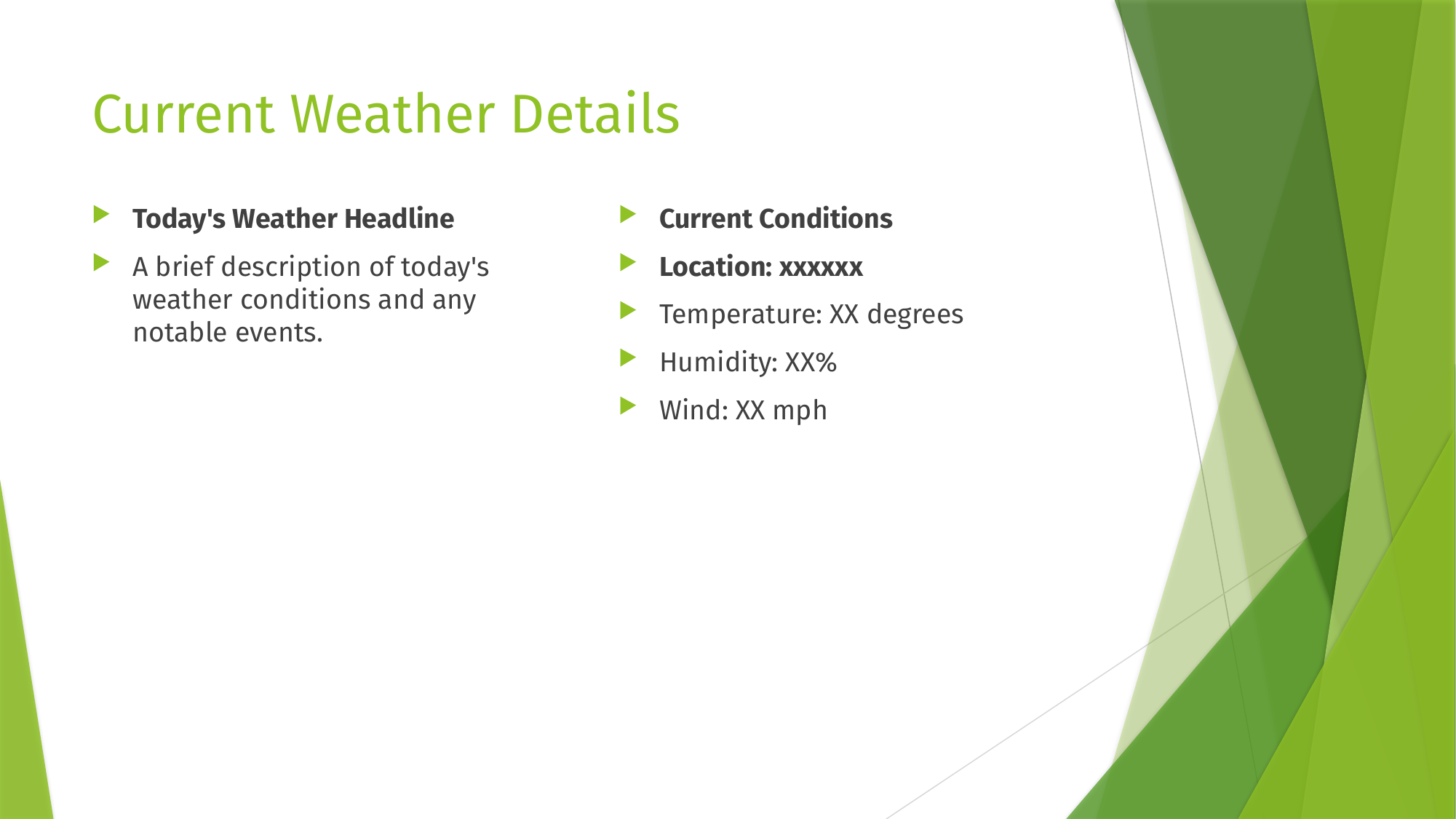

# Current Weather Details
Today's Weather Headline
A brief description of today's weather conditions and any notable events.

Current Conditions
Location: xxxxxx
Temperature: XX degrees
Humidity: XX%
Wind: XX mph